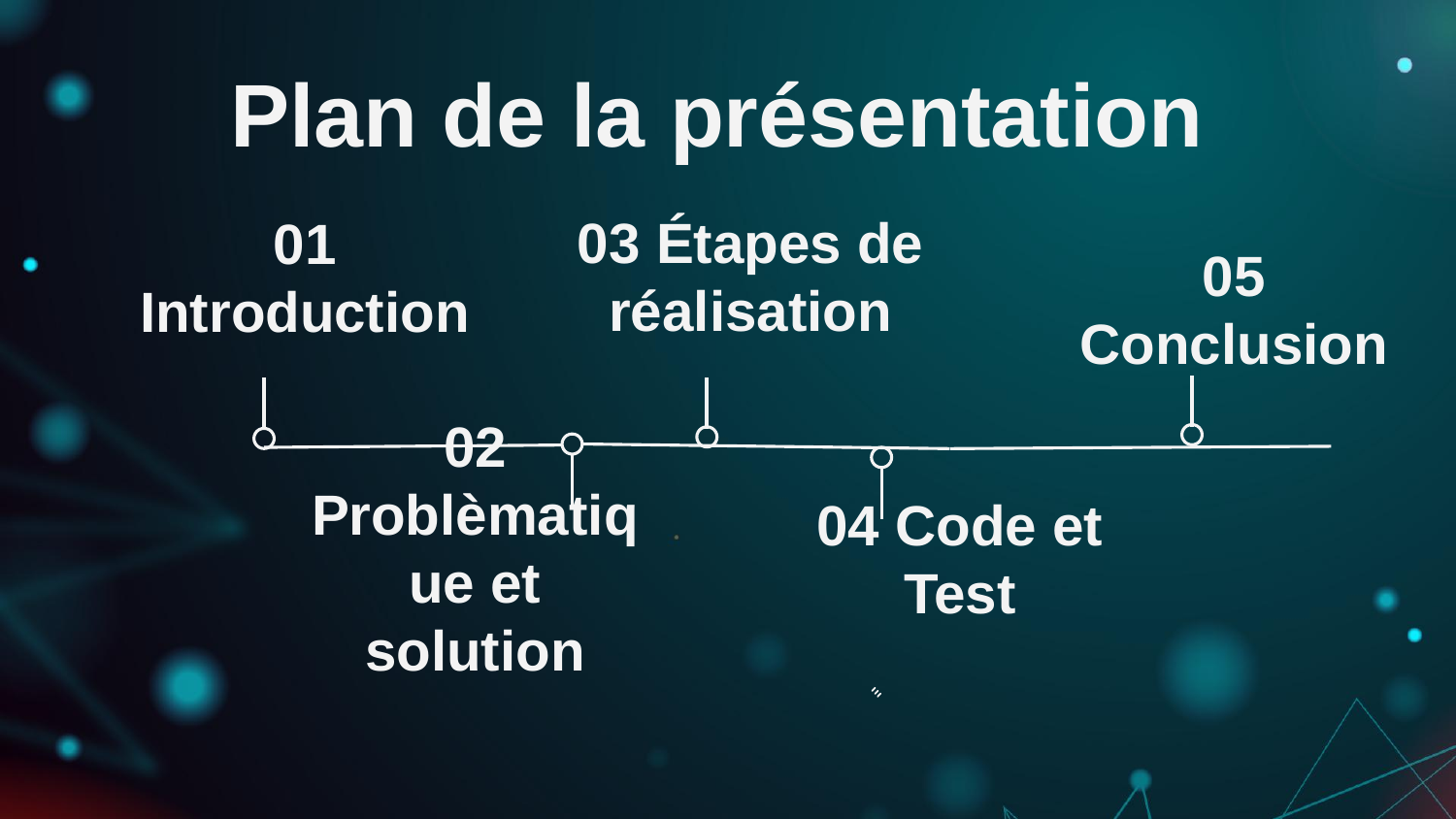

# Plan de la présentation
03 Étapes de réalisation
01 Introduction

05 Conclusion

04 Code et Test
02 Problèmatique et solution